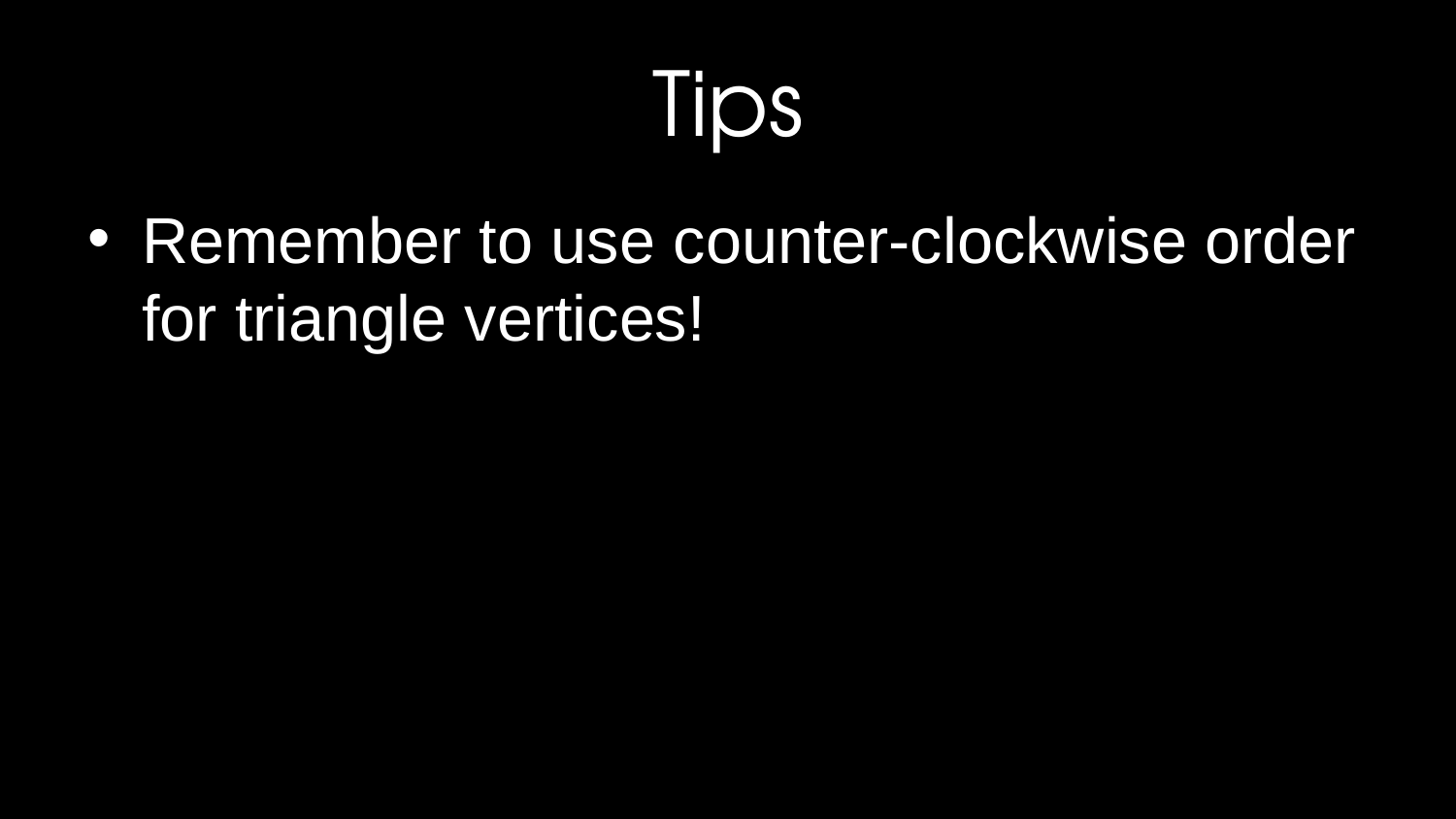

# Tips
Remember to use counter-clockwise order for triangle vertices!